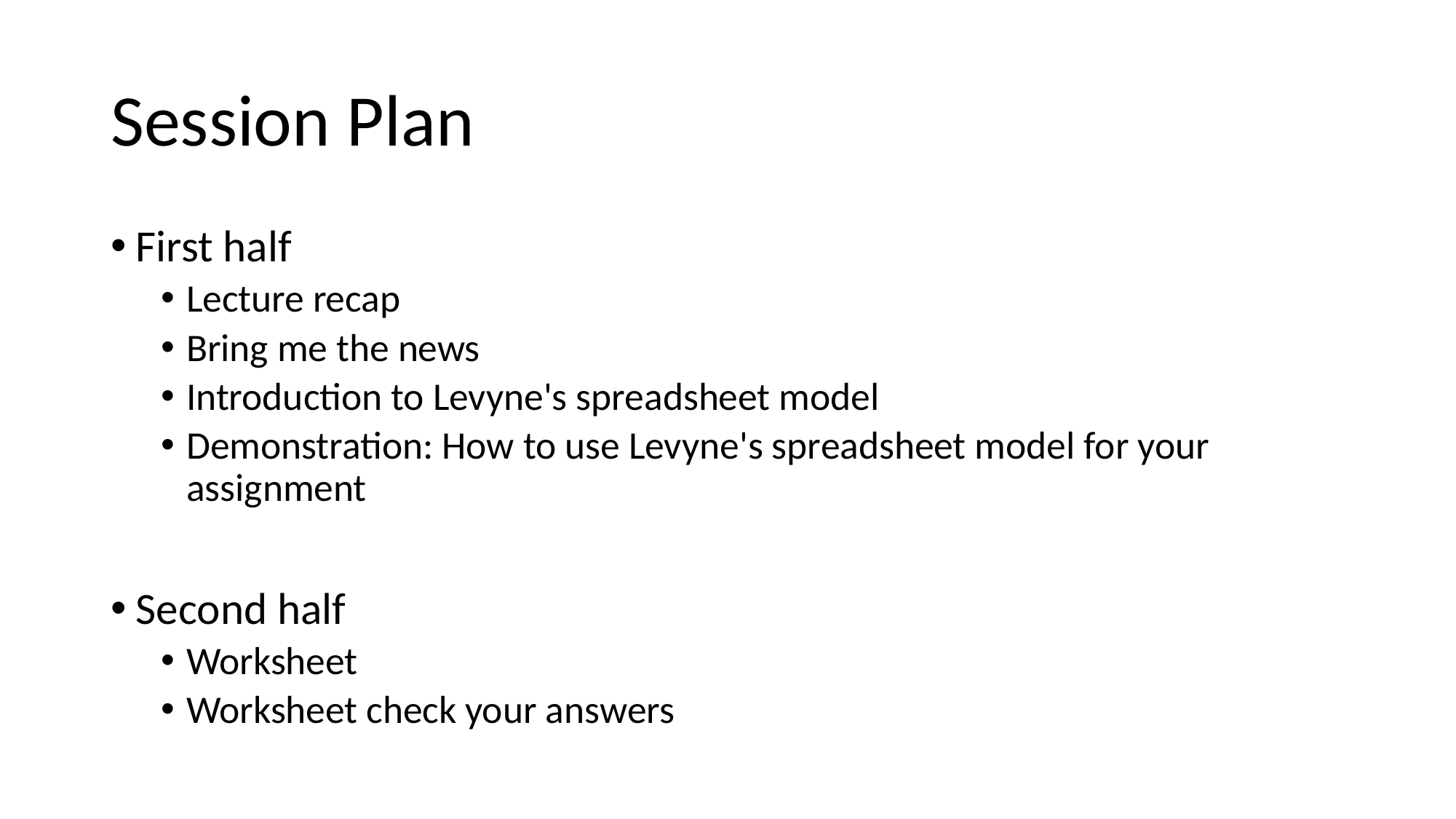

# Session Plan
First half
Lecture recap
Bring me the news
Introduction to Levyne's spreadsheet model
Demonstration: How to use Levyne's spreadsheet model for your assignment

Second half
Worksheet
Worksheet check your answers